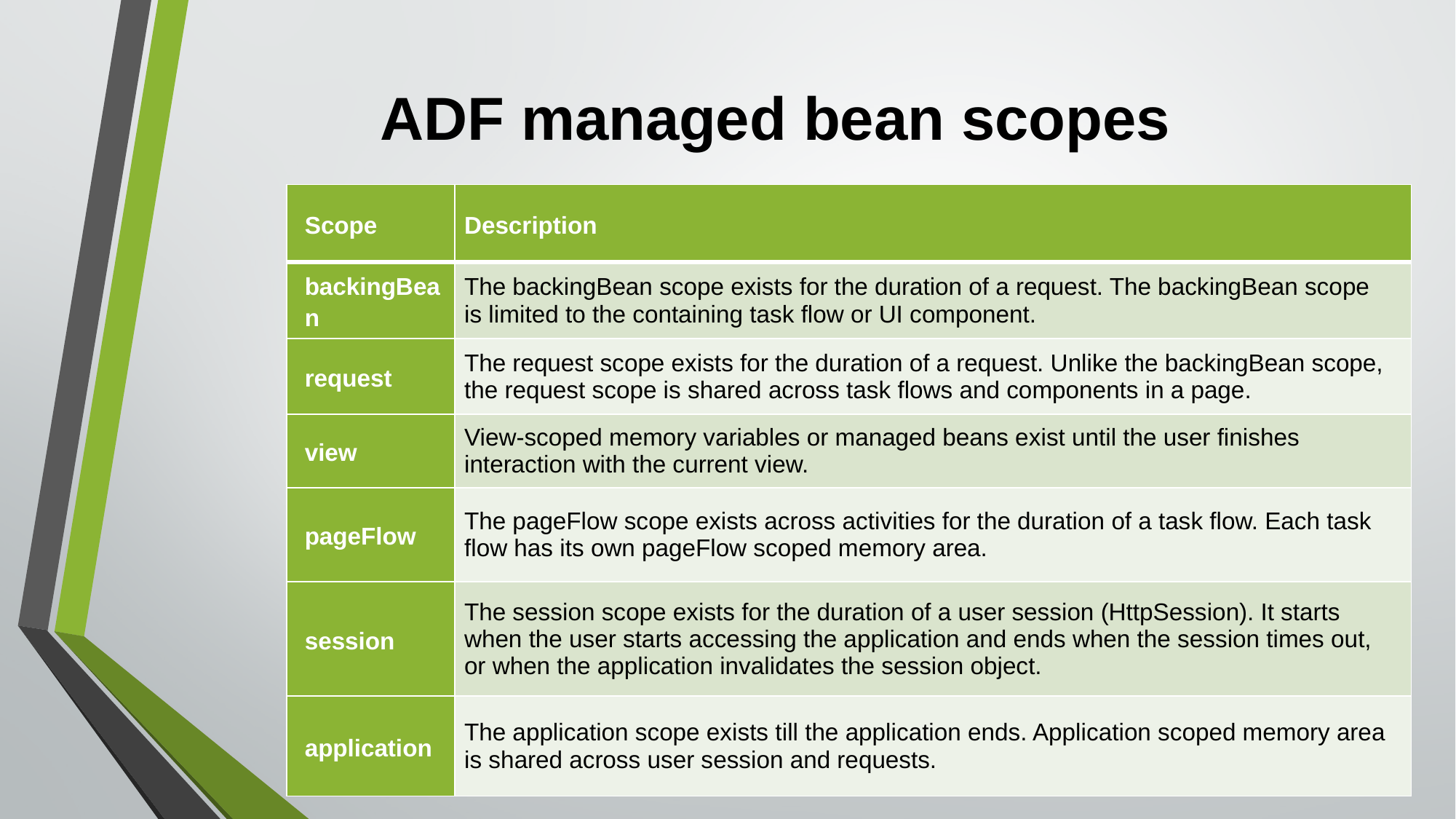

# ADF managed bean scopes
| Scope | Description |
| --- | --- |
| backingBean | The backingBean scope exists for the duration of a request. The backingBean scope is limited to the containing task flow or UI component. |
| request | The request scope exists for the duration of a request. Unlike the backingBean scope, the request scope is shared across task flows and components in a page. |
| view | View-scoped memory variables or managed beans exist until the user finishes interaction with the current view. |
| pageFlow | The pageFlow scope exists across activities for the duration of a task flow. Each task flow has its own pageFlow scoped memory area. |
| session | The session scope exists for the duration of a user session (HttpSession). It starts when the user starts accessing the application and ends when the session times out, or when the application invalidates the session object. |
| application | The application scope exists till the application ends. Application scoped memory area is shared across user session and requests. |